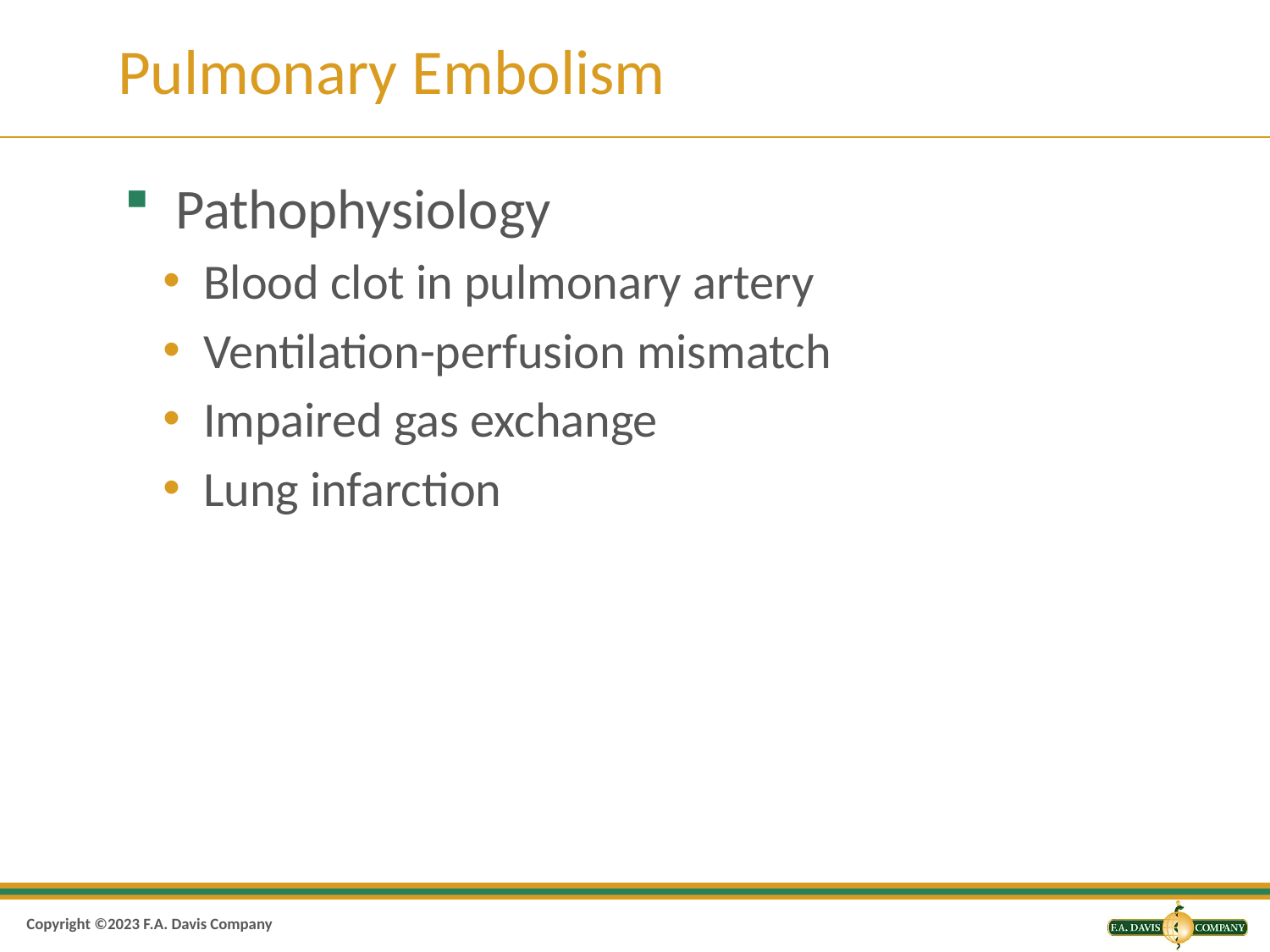

# Pulmonary Embolism
 Pathophysiology
Blood clot in pulmonary artery
Ventilation-perfusion mismatch
Impaired gas exchange
Lung infarction